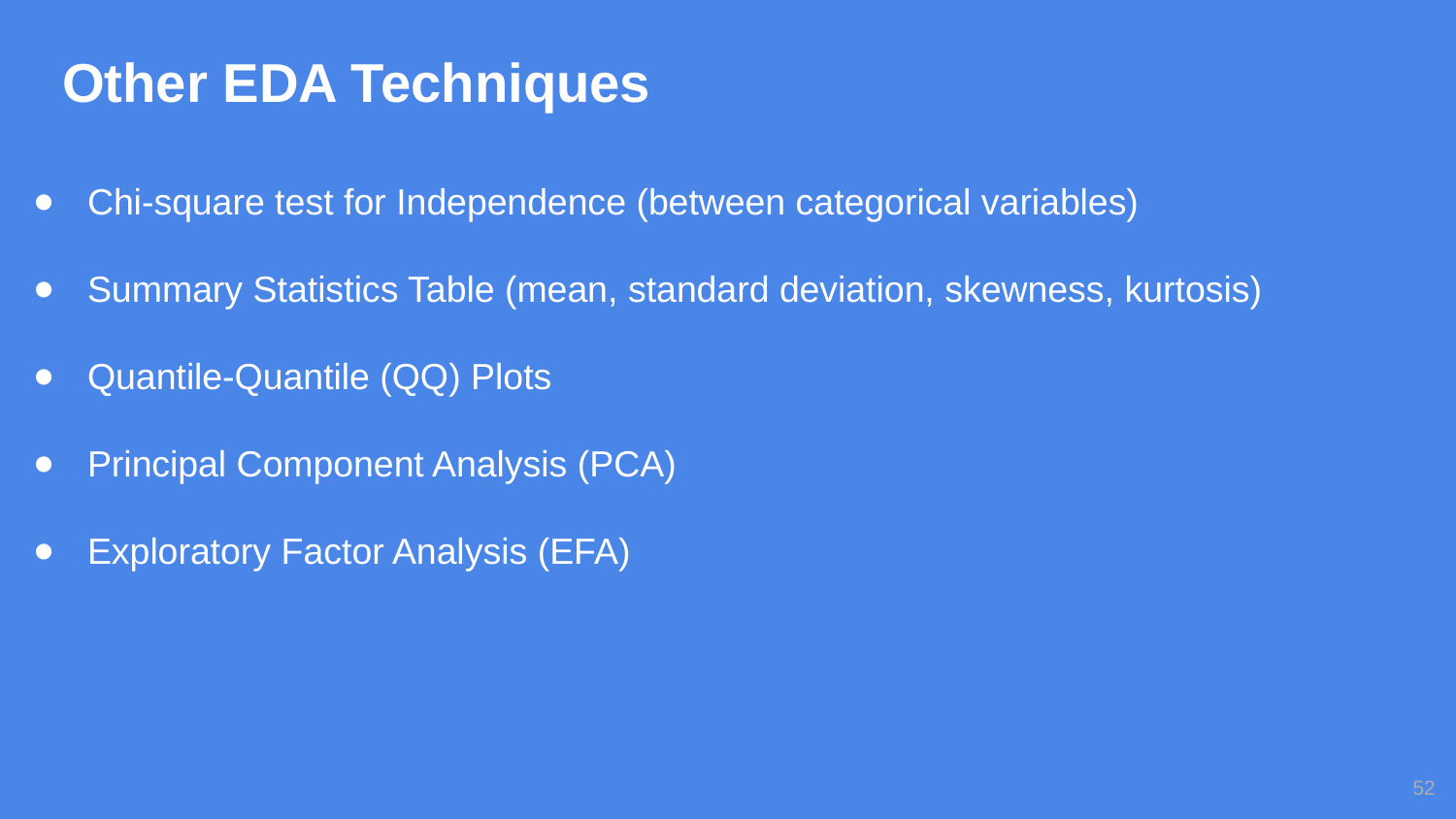

# Other EDA Techniques
Chi-square test for Independence (between categorical variables)

Summary Statistics Table (mean, standard deviation, skewness, kurtosis)

Quantile-Quantile (QQ) Plots

Principal Component Analysis (PCA)

Exploratory Factor Analysis (EFA)
52